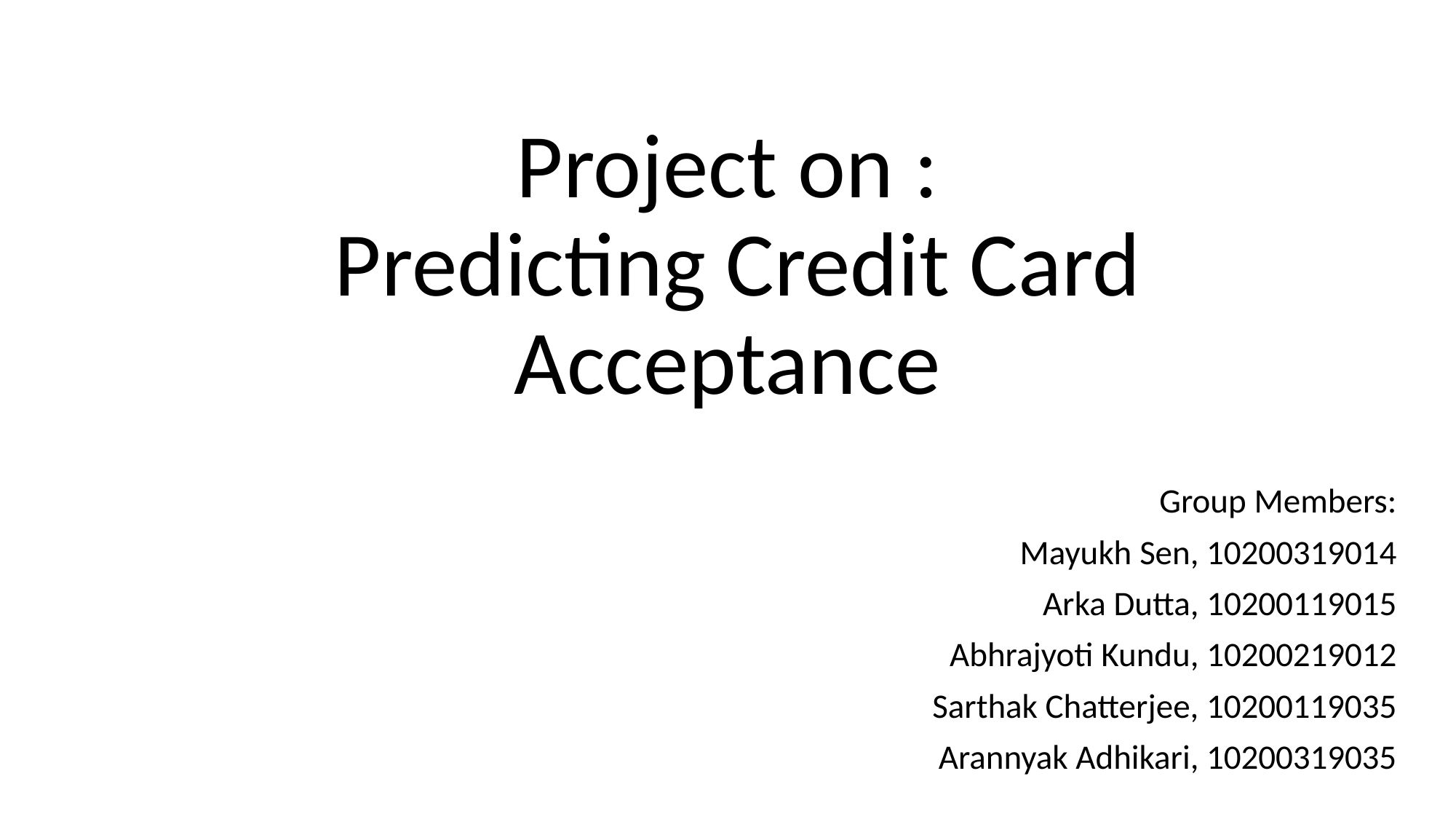

# Project on : Predicting Credit Card Acceptance
Group Members:
Mayukh Sen, 10200319014
Arka Dutta, 10200119015
Abhrajyoti Kundu, 10200219012
Sarthak Chatterjee, 10200119035
Arannyak Adhikari, 10200319035